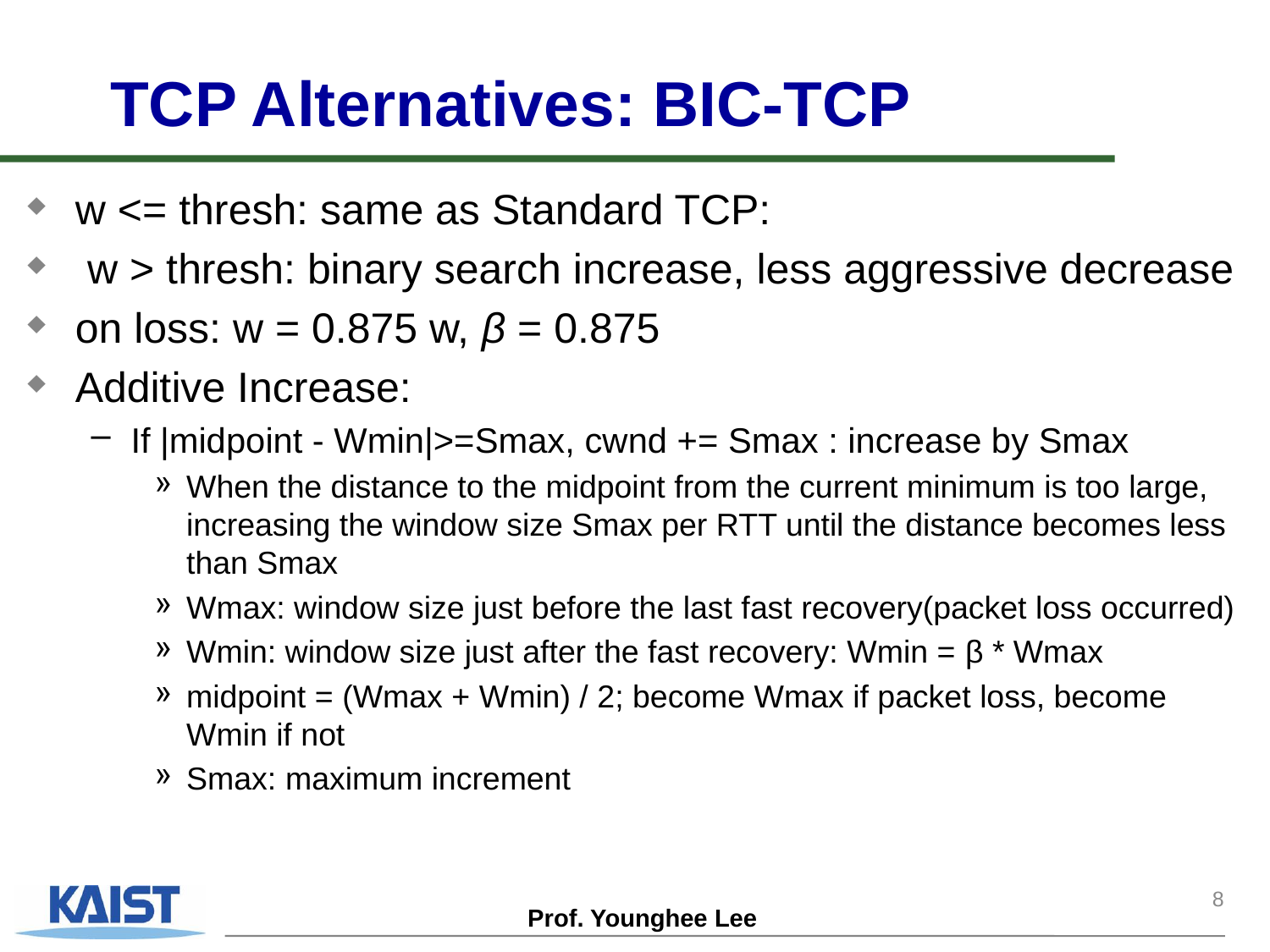

# TCP Alternatives: BIC-TCP
w <= thresh: same as Standard TCP:
 w > thresh: binary search increase, less aggressive decrease
on loss: w = 0.875 w, β = 0.875
Additive Increase:
If |midpoint - Wmin|>=Smax, cwnd += Smax : increase by Smax
When the distance to the midpoint from the current minimum is too large, increasing the window size Smax per RTT until the distance becomes less than Smax
Wmax: window size just before the last fast recovery(packet loss occurred)
Wmin: window size just after the fast recovery: Wmin = β * Wmax
midpoint = (Wmax + Wmin) / 2; become Wmax if packet loss, become Wmin if not
Smax: maximum increment

8